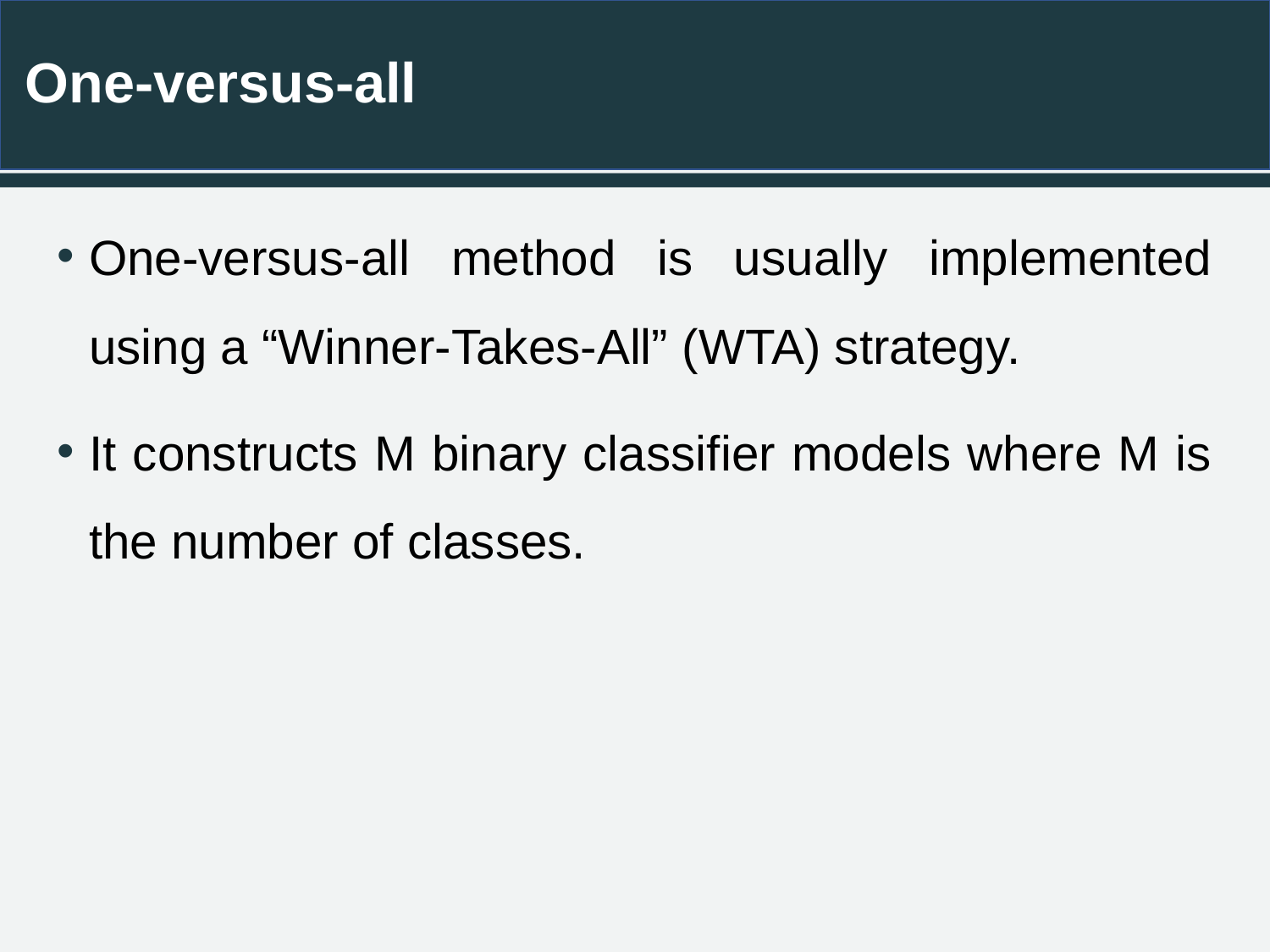

# One-versus-all
One-versus-all method is usually implemented using a “Winner-Takes-All” (WTA) strategy.
It constructs M binary classifier models where M is the number of classes.